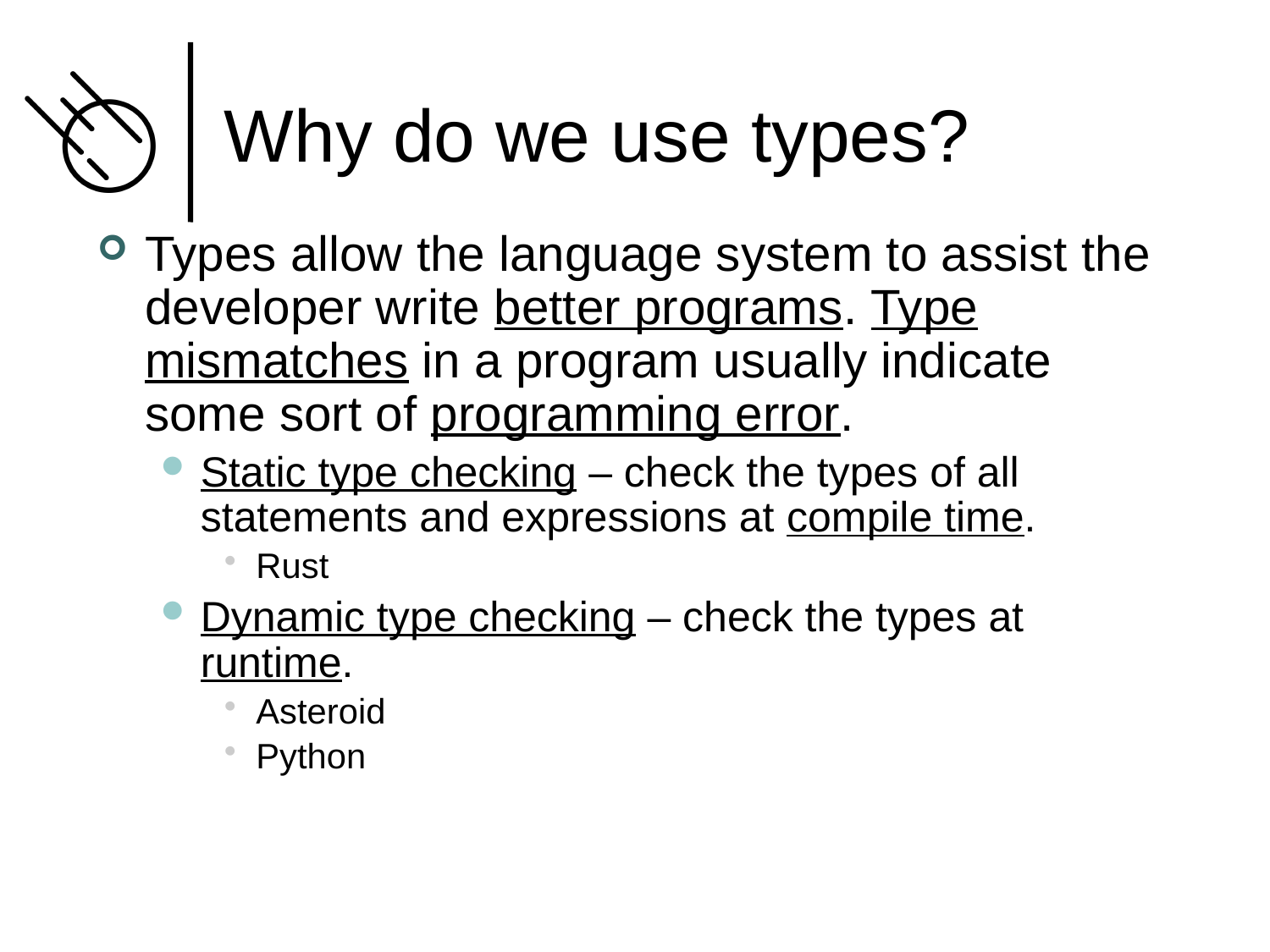

# Why do we use types?
Types allow the language system to assist the developer write better programs. Type mismatches in a program usually indicate some sort of programming error.
Static type checking – check the types of all statements and expressions at compile time.
Rust
Dynamic type checking – check the types at runtime.
Asteroid
Python